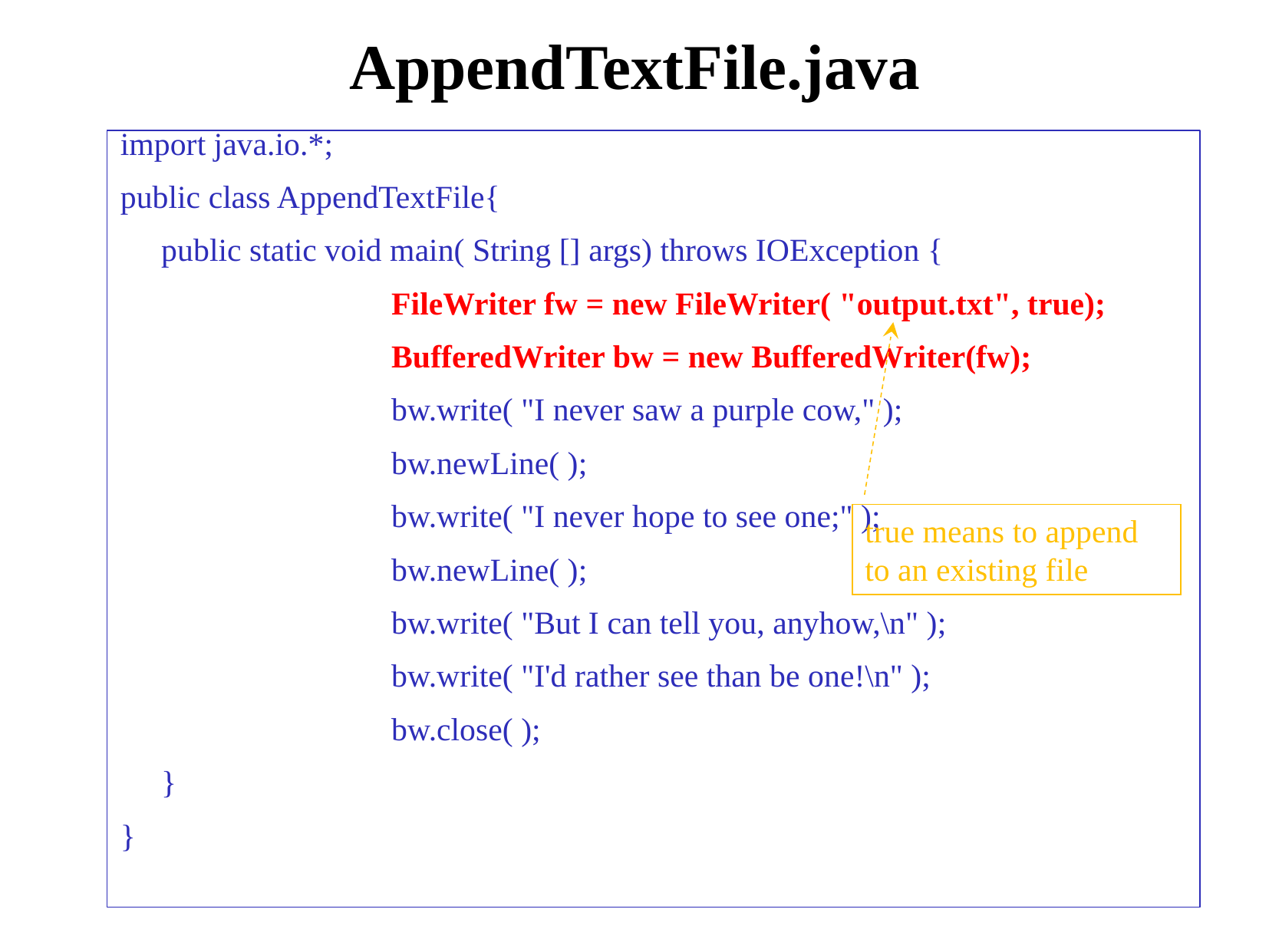

# AppendTextFile.java
import java.io.*;
public class AppendTextFile{
	public static void main( String [] args) throws IOException {
			FileWriter fw = new FileWriter( "output.txt", true);
			BufferedWriter bw = new BufferedWriter(fw);
			bw.write( "I never saw a purple cow," );
			bw.newLine( );
			bw.write( "I never hope to see one;" );
			bw.newLine( );
			bw.write( "But I can tell you, anyhow,\n" );
			bw.write( "I'd rather see than be one!\n" );
			bw.close( );
	}
}
true means to append to an existing file